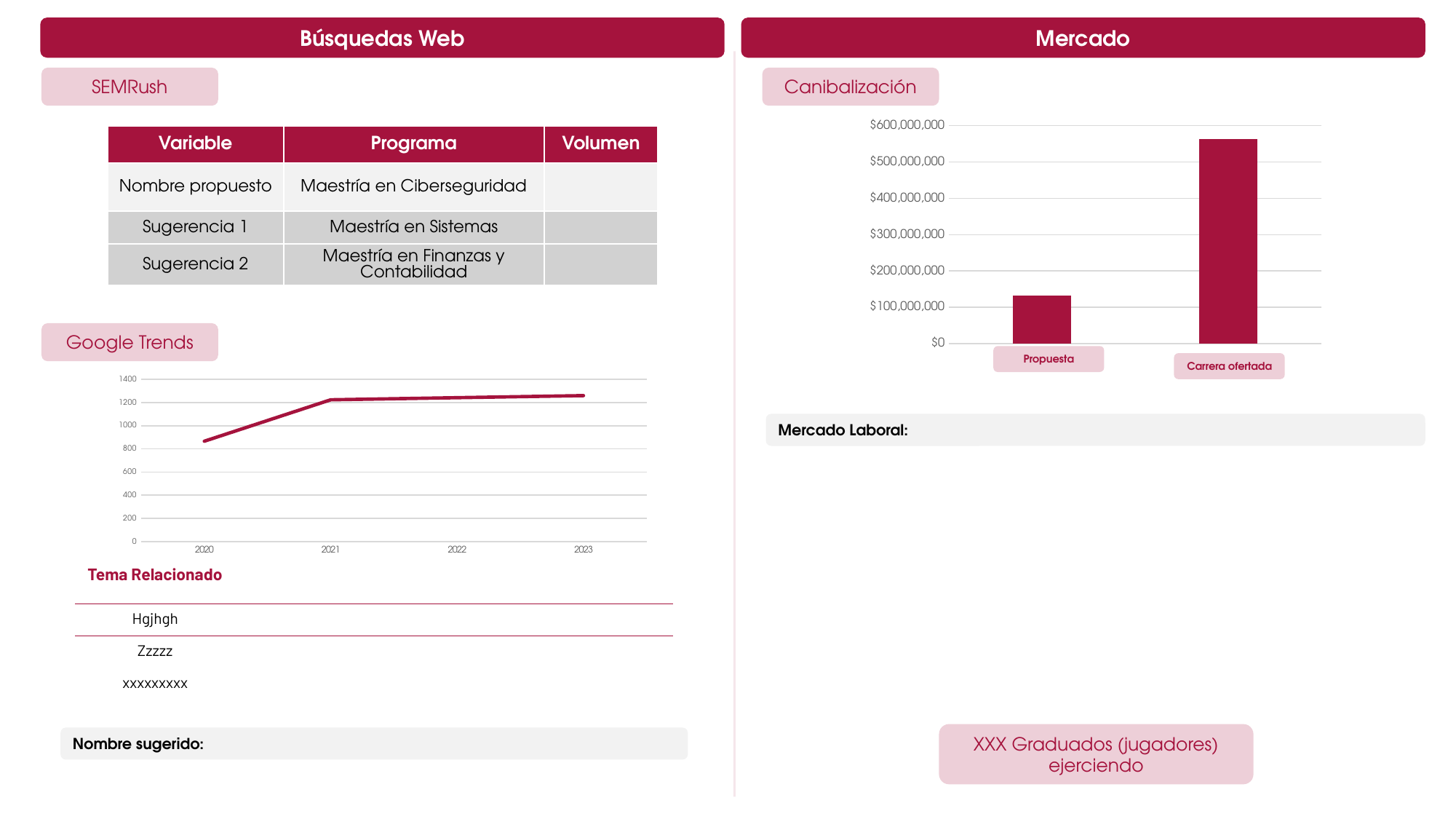

Mercado
Búsquedas Web
SEMRush
Canibalización

### Chart

| Category |  |
|---|---|
| Propuesta | 133066907.21 |
| Ciberseguridad | 563581422.0 |
| Variable | Programa | Volumen |
| --- | --- | --- |
| Nombre propuesto | Maestría en Ciberseguridad |  |
| Sugerencia 1 | Maestría en Sistemas |  |
| Sugerencia 2 | Maestría en Finanzas y Contabilidad |  |
Google Trends
Propuesta
Carrera ofertada

### Chart

| Category | EN LINEA |
|---|---|
| 2020 | 866.0 |
| 2021 | 1224.0 |
| 2022 | 1242.0 |
| 2023 | 1260.0 |
Mercado Laboral:
| Tema Relacionado |  |
| --- | --- |
| Hgjhgh |  |
| Zzzzz |  |
| xxxxxxxxx |  |
XXX Graduados (jugadores) ejerciendo
Nombre sugerido: